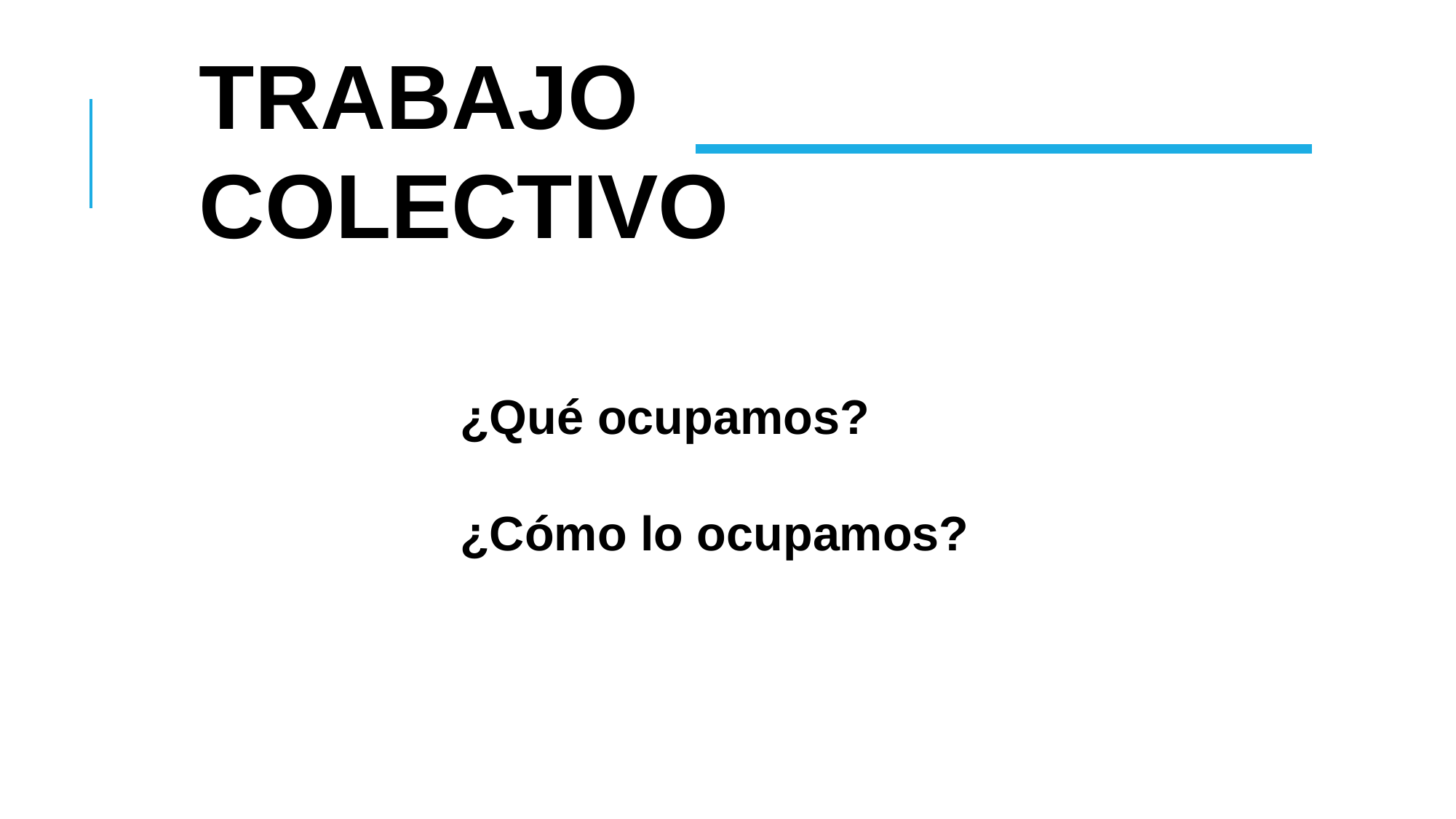

TRABAJO
COLECTIVO
¿Qué ocupamos?

¿Cómo lo ocupamos?